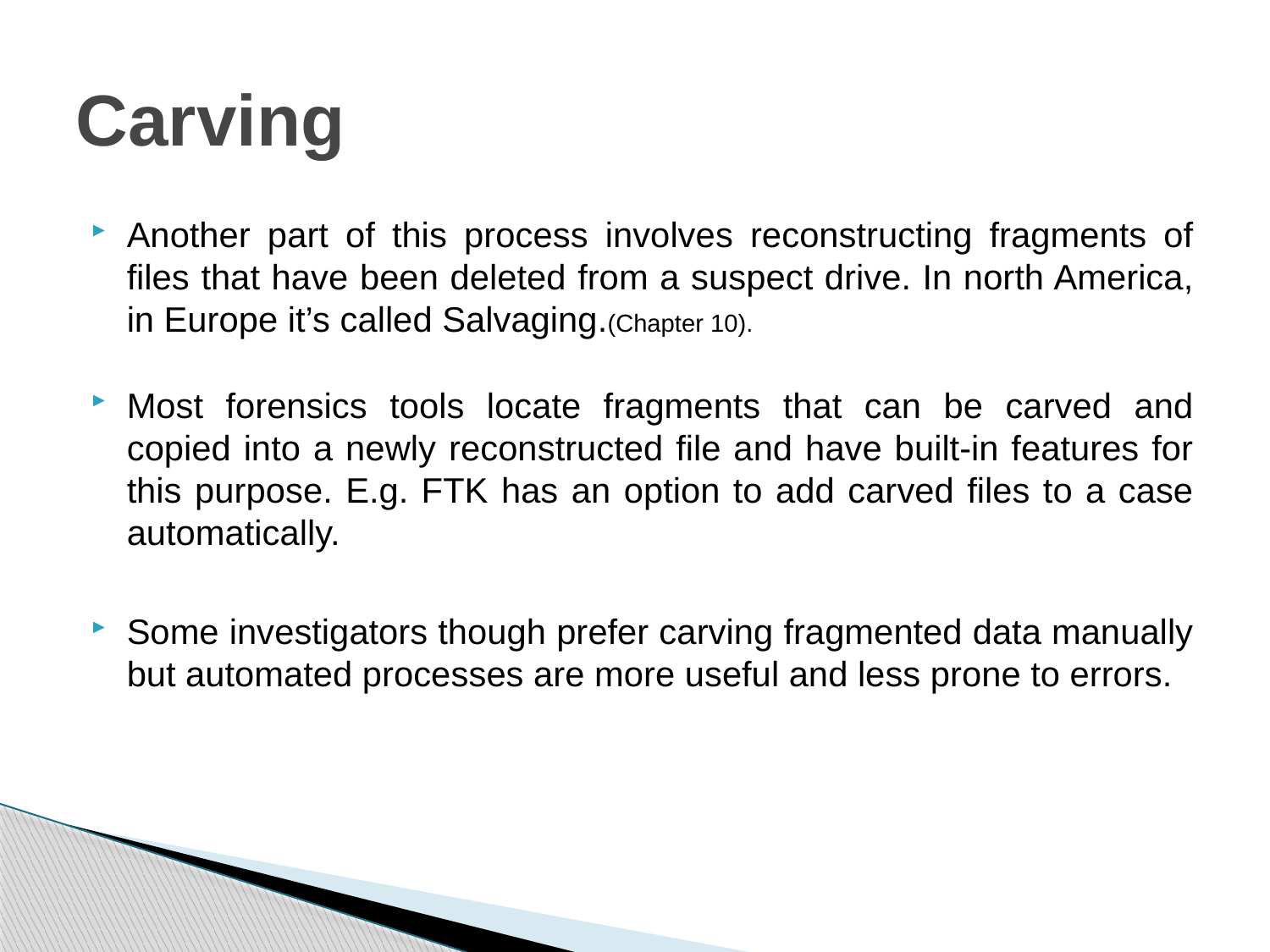

# Carving
Another part of this process involves reconstructing fragments of files that have been deleted from a suspect drive. In north America, in Europe it’s called Salvaging.(Chapter 10).

Most forensics tools locate fragments that can be carved and copied into a newly reconstructed file and have built-in features for this purpose. E.g. FTK has an option to add carved files to a case automatically.

Some investigators though prefer carving fragmented data manually but automated processes are more useful and less prone to errors.